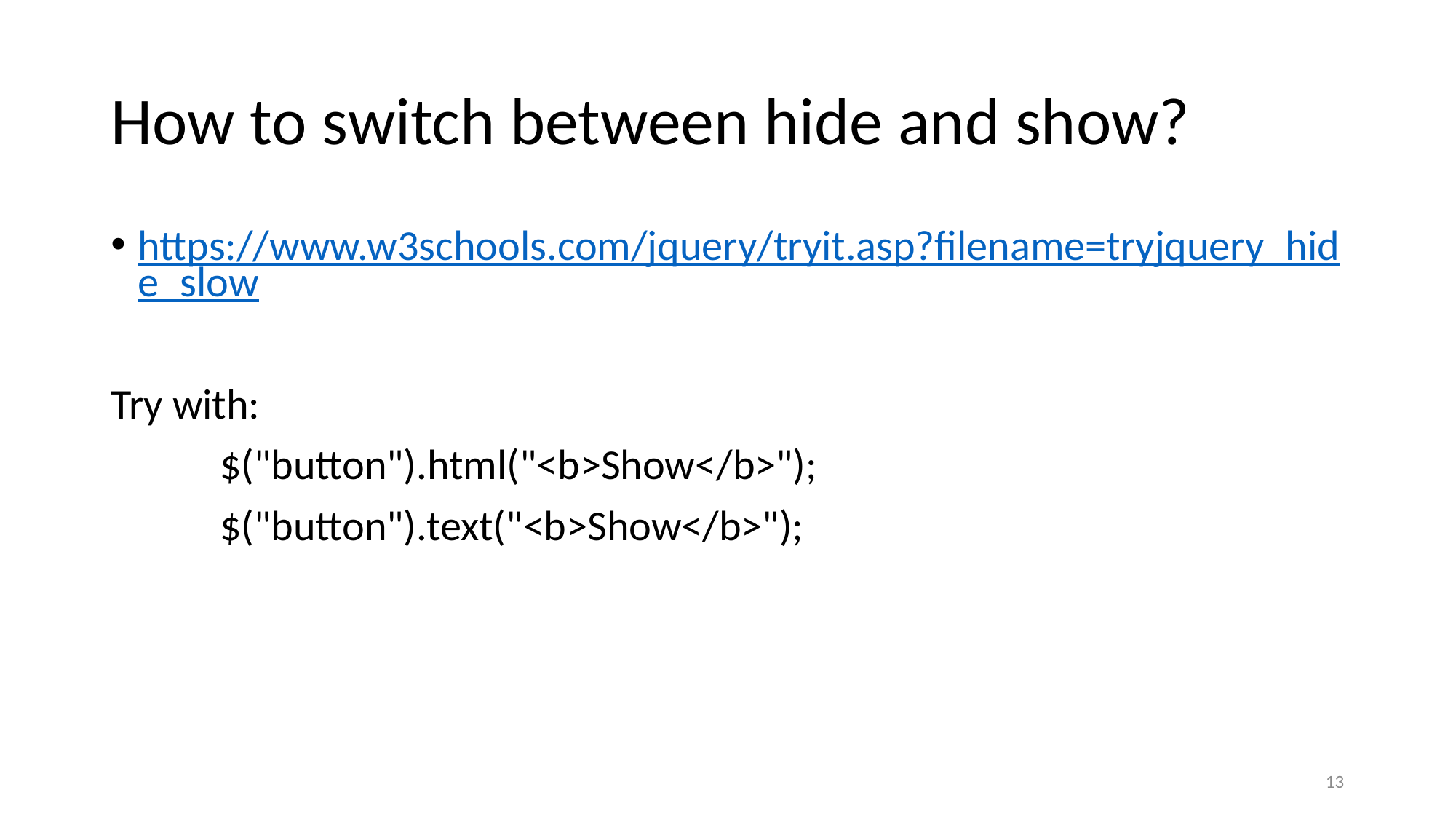

# How to switch between hide and show?
https://www.w3schools.com/jquery/tryit.asp?filename=tryjquery_hide_slow

Try with:
	$("button").html("<b>Show</b>");
	$("button").text("<b>Show</b>");
13